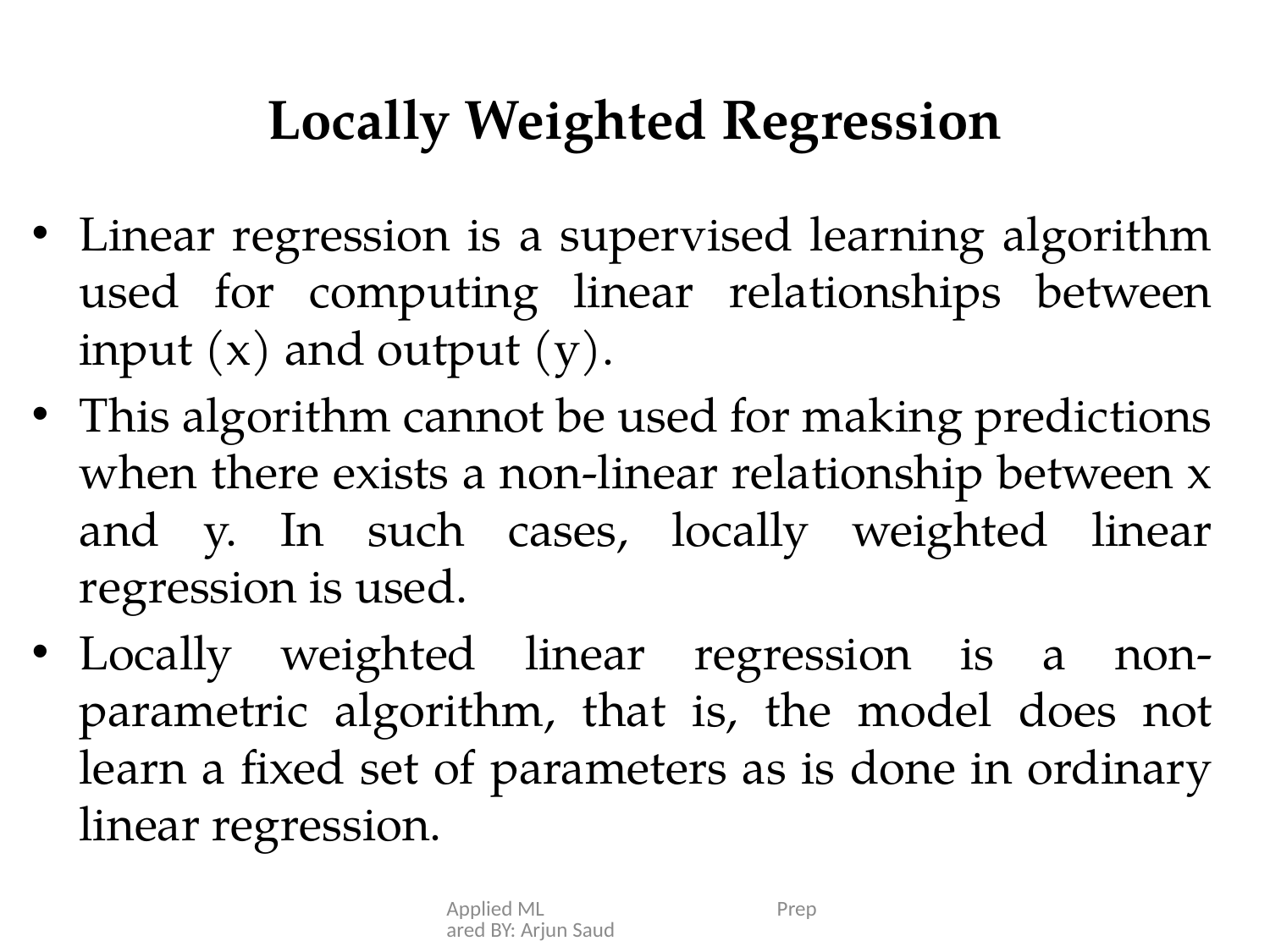

# Locally Weighted Regression

Linear regression is a supervised learning algorithm used for computing linear relationships between input (x) and output (y).
This algorithm cannot be used for making predictions when there exists a non-linear relationship between x and y. In such cases, locally weighted linear regression is used.
Locally weighted linear regression is a non-parametric algorithm, that is, the model does not learn a fixed set of parameters as is done in ordinary linear regression.

Applied ML                                                Prepared BY: Arjun Saud